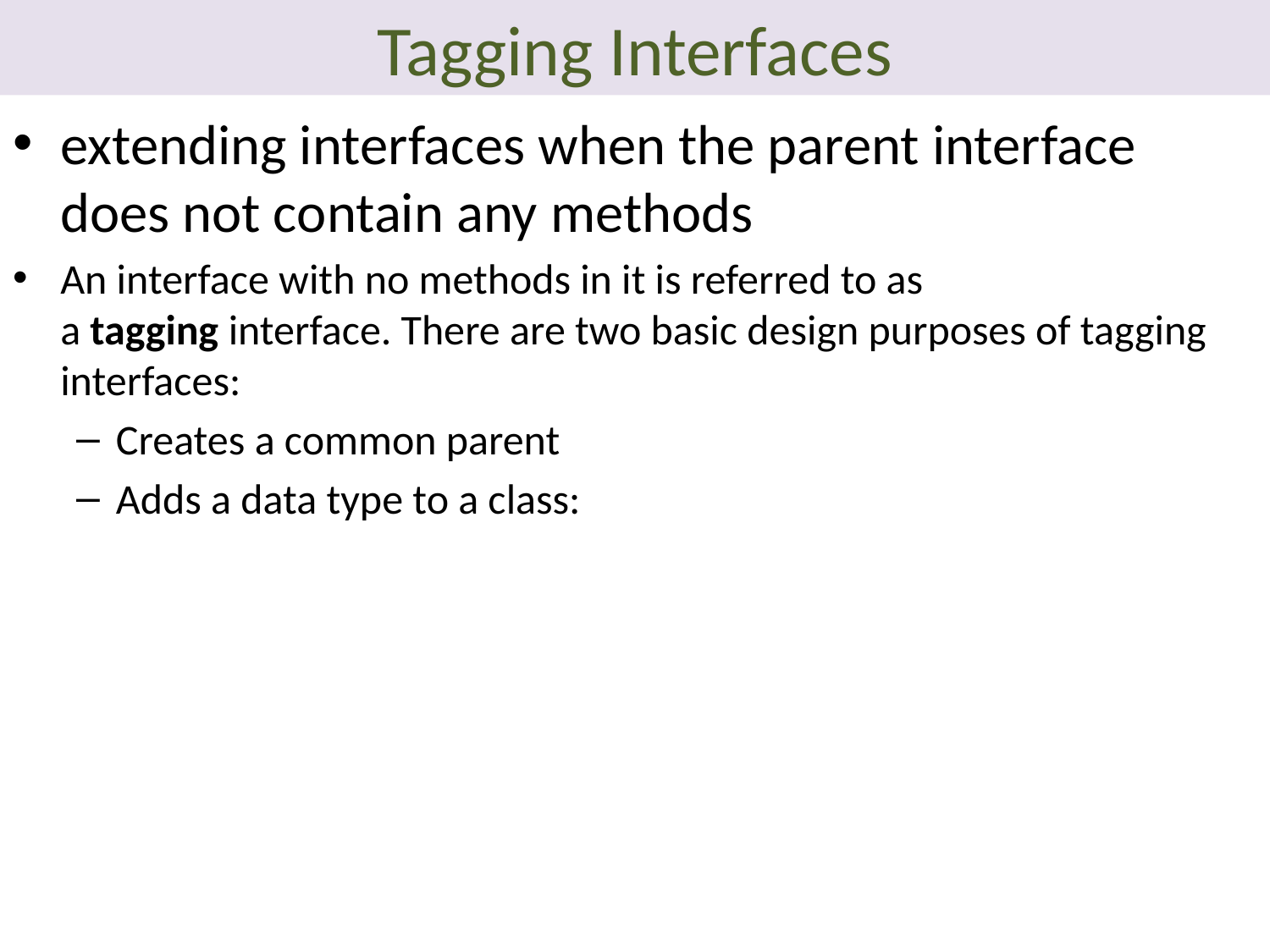

# Tagging Interfaces
extending interfaces when the parent interface does not contain any methods
An interface with no methods in it is referred to as a tagging interface. There are two basic design purposes of tagging interfaces:
Creates a common parent
Adds a data type to a class: